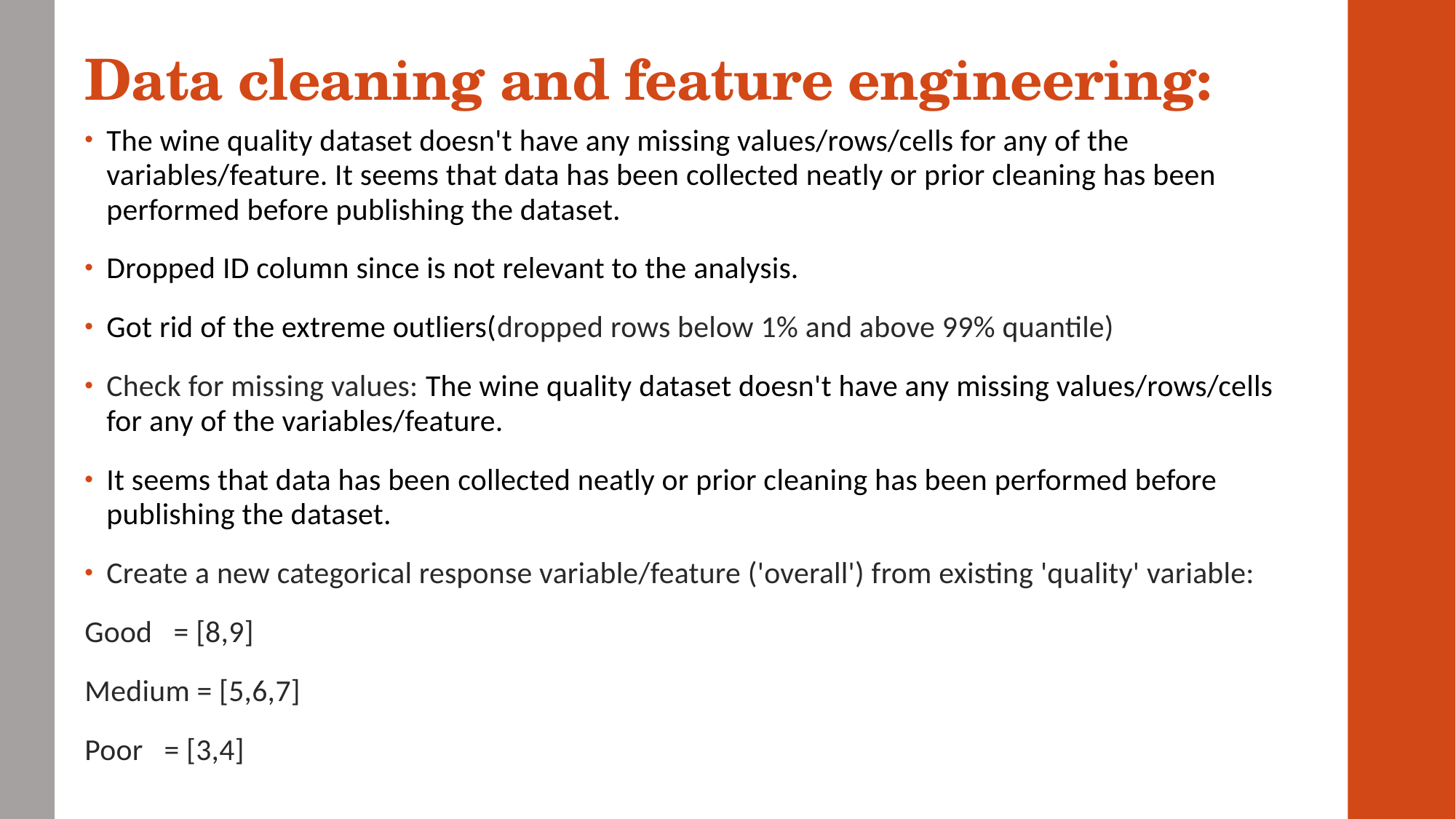

# Data cleaning and feature engineering:
The wine quality dataset doesn't have any missing values/rows/cells for any of the variables/feature. It seems that data has been collected neatly or prior cleaning has been performed before publishing the dataset.
Dropped ID column since is not relevant to the analysis.
Got rid of the extreme outliers(dropped rows below 1% and above 99% quantile)
Check for missing values: The wine quality dataset doesn't have any missing values/rows/cells for any of the variables/feature.
It seems that data has been collected neatly or prior cleaning has been performed before publishing the dataset.
Create a new categorical response variable/feature ('overall') from existing 'quality' variable:
Good   = [8,9]
Medium = [5,6,7]
Poor   = [3,4]